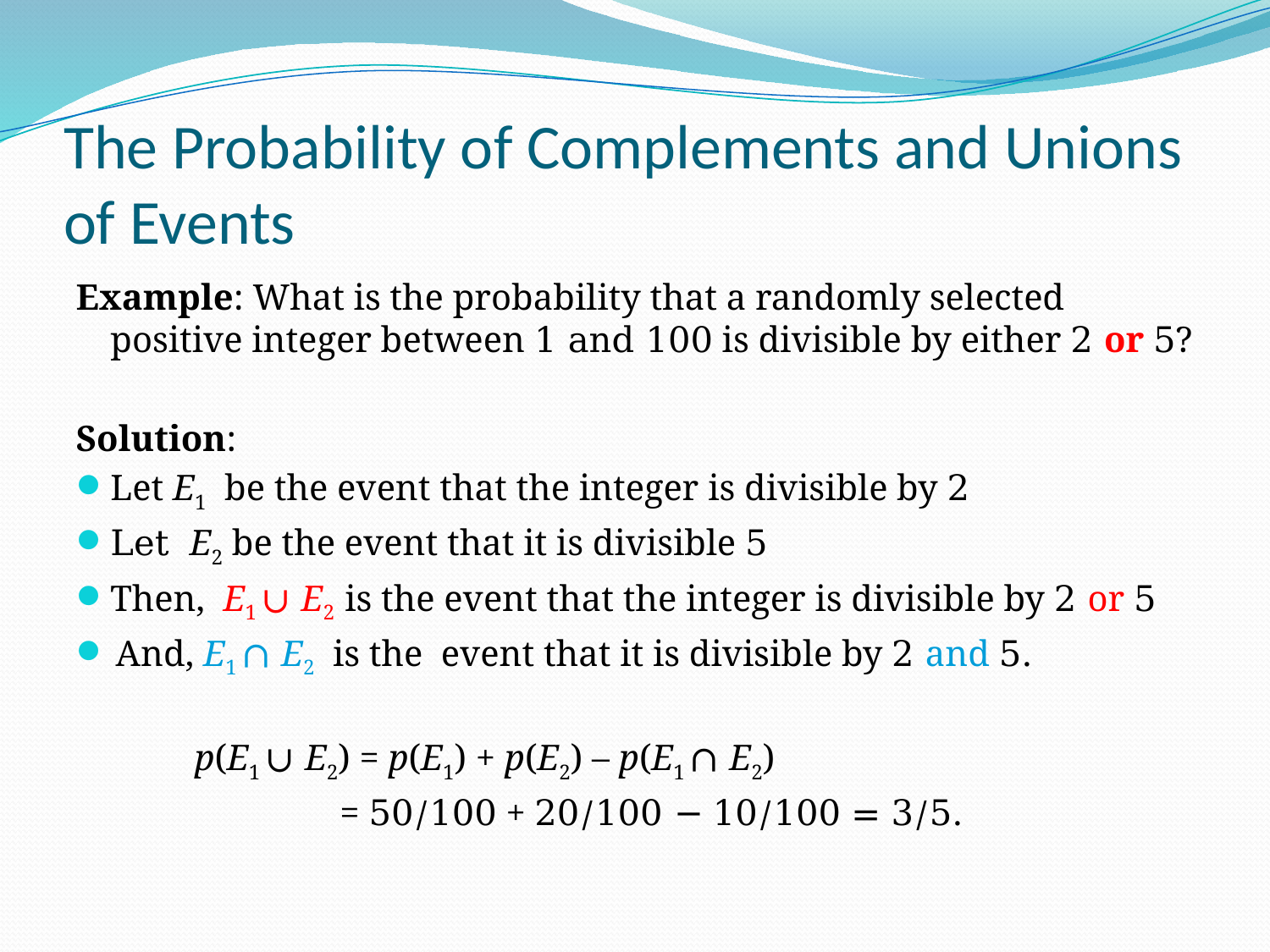

# The Probability of Complements and Unions of Events
Example: What is the probability that a randomly selected positive integer between 1 and 100 is divisible by either 2 or 5?

Solution:
Let E1  be the event that the integer is divisible by 2
Let  E2 be the event that it is divisible 5
Then,  E1 ∪ E2  is the event that the integer is divisible by 2 or 5
 And, E1 ∩ E2  is the  event that it is divisible by 2 and 5.

             p(E1 ∪ E2) = p(E1) + p(E2) – p(E1 ∩ E2)
                             = 50/100 + 20/100 − 10/100 = 3/5.